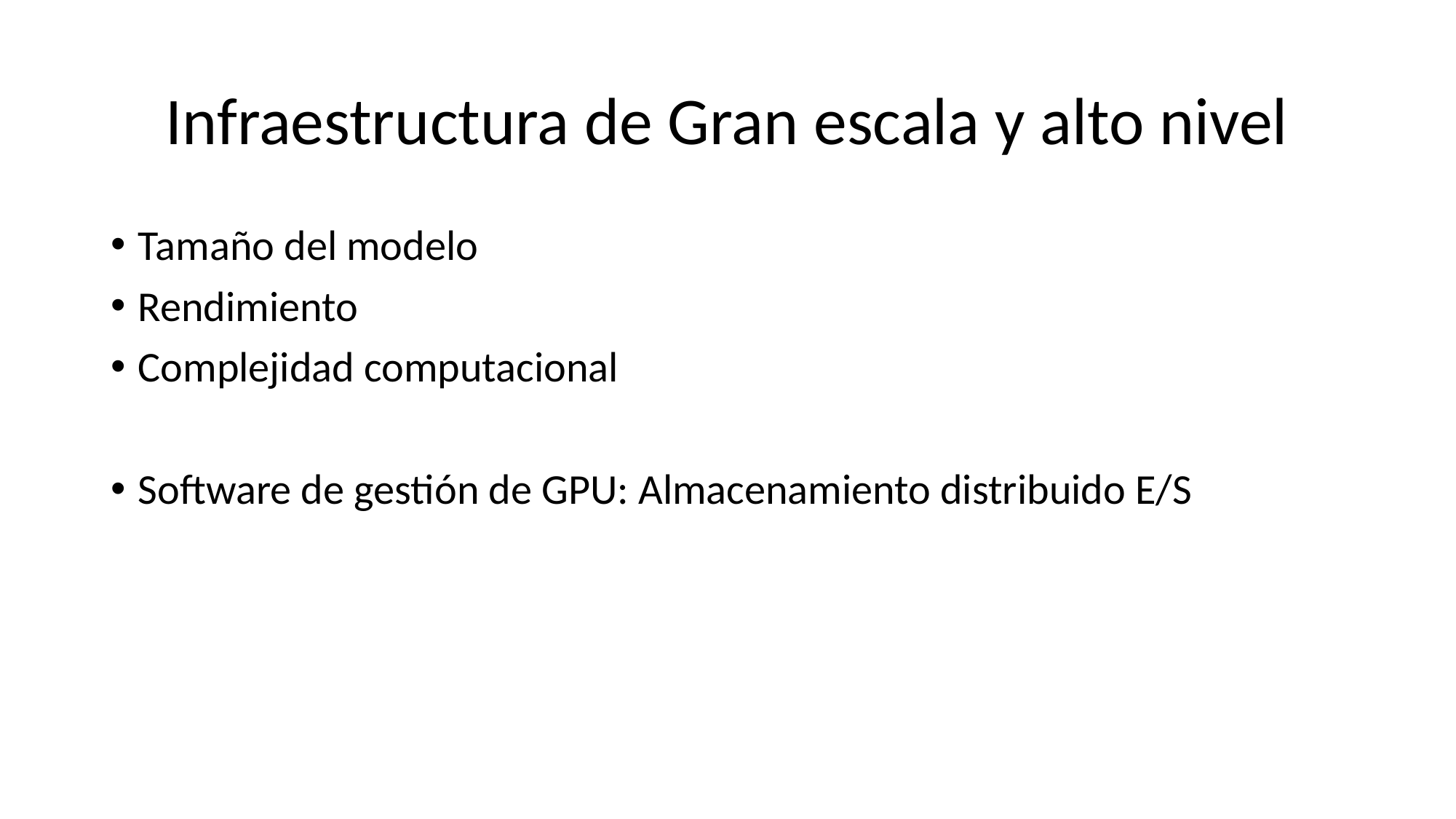

# Infraestructura de Gran escala y alto nivel
Tamaño del modelo
Rendimiento
Complejidad computacional

Software de gestión de GPU: Almacenamiento distribuido E/S